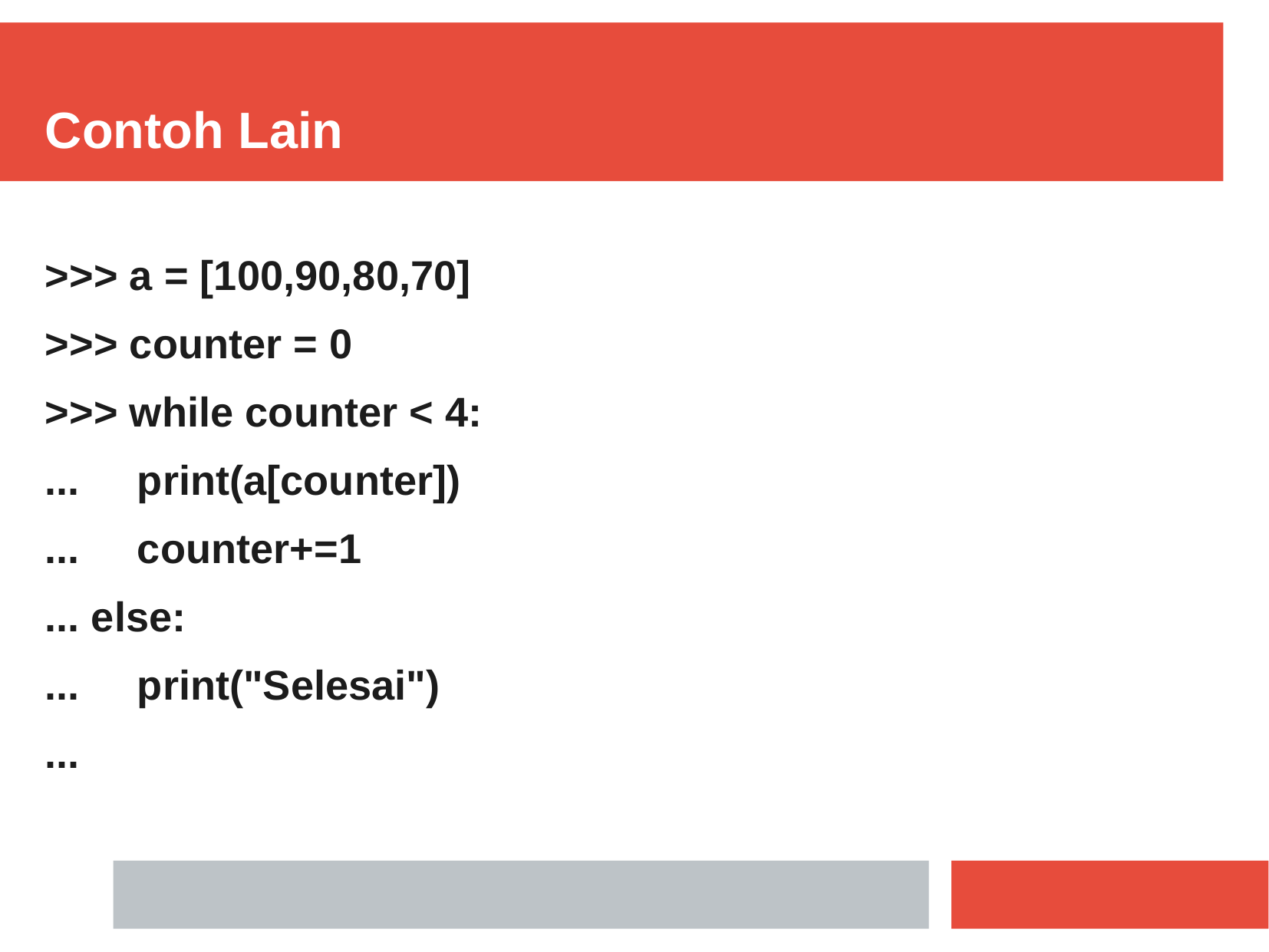

Contoh Lain
>>> a = [100,90,80,70]
>>> counter = 0
>>> while counter < 4:
...     print(a[counter])
...     counter+=1
... else:
...     print("Selesai")
...